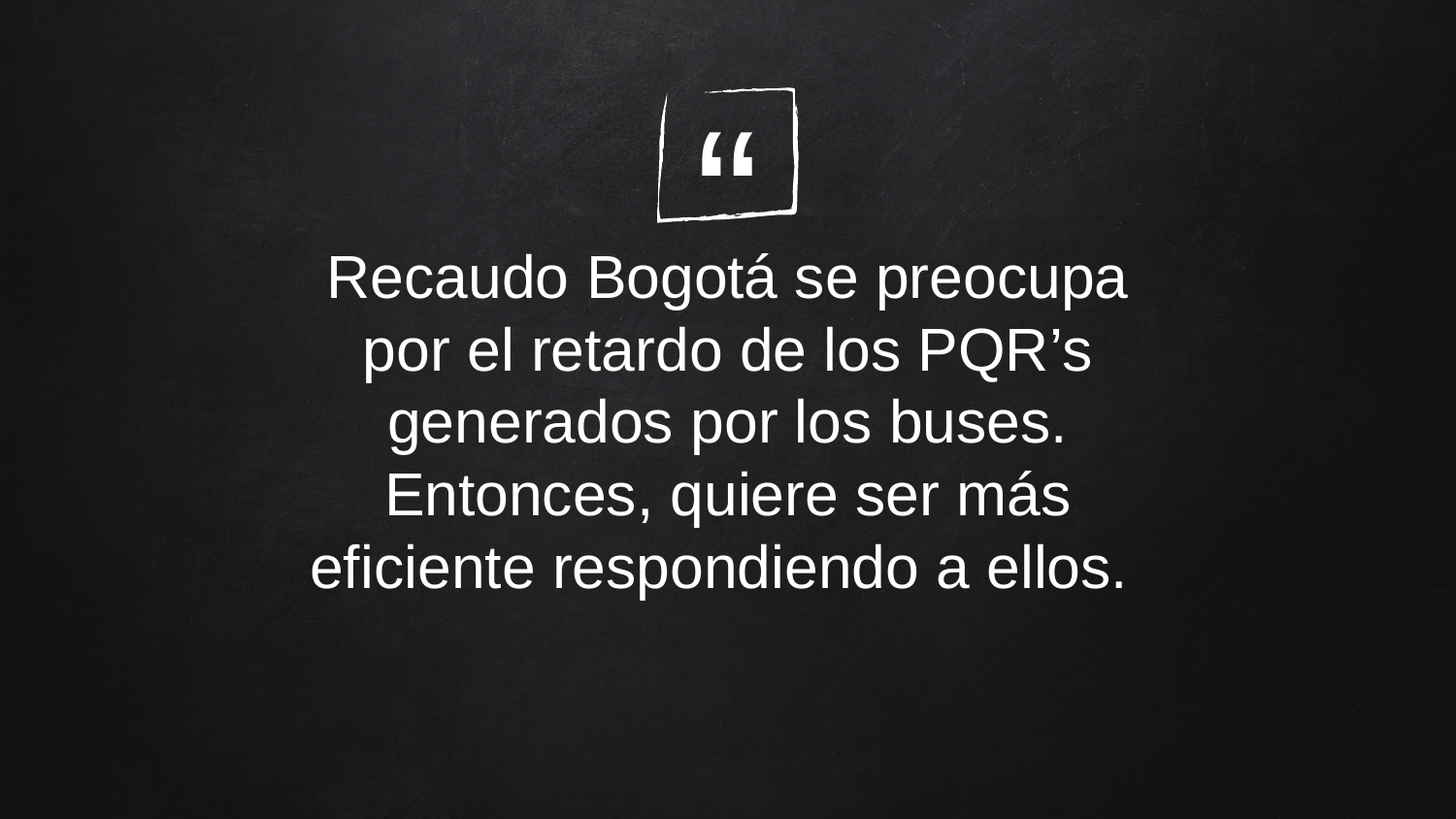

Recaudo Bogotá se preocupa por el retardo de los PQR’s generados por los buses. Entonces, quiere ser más eficiente respondiendo a ellos.